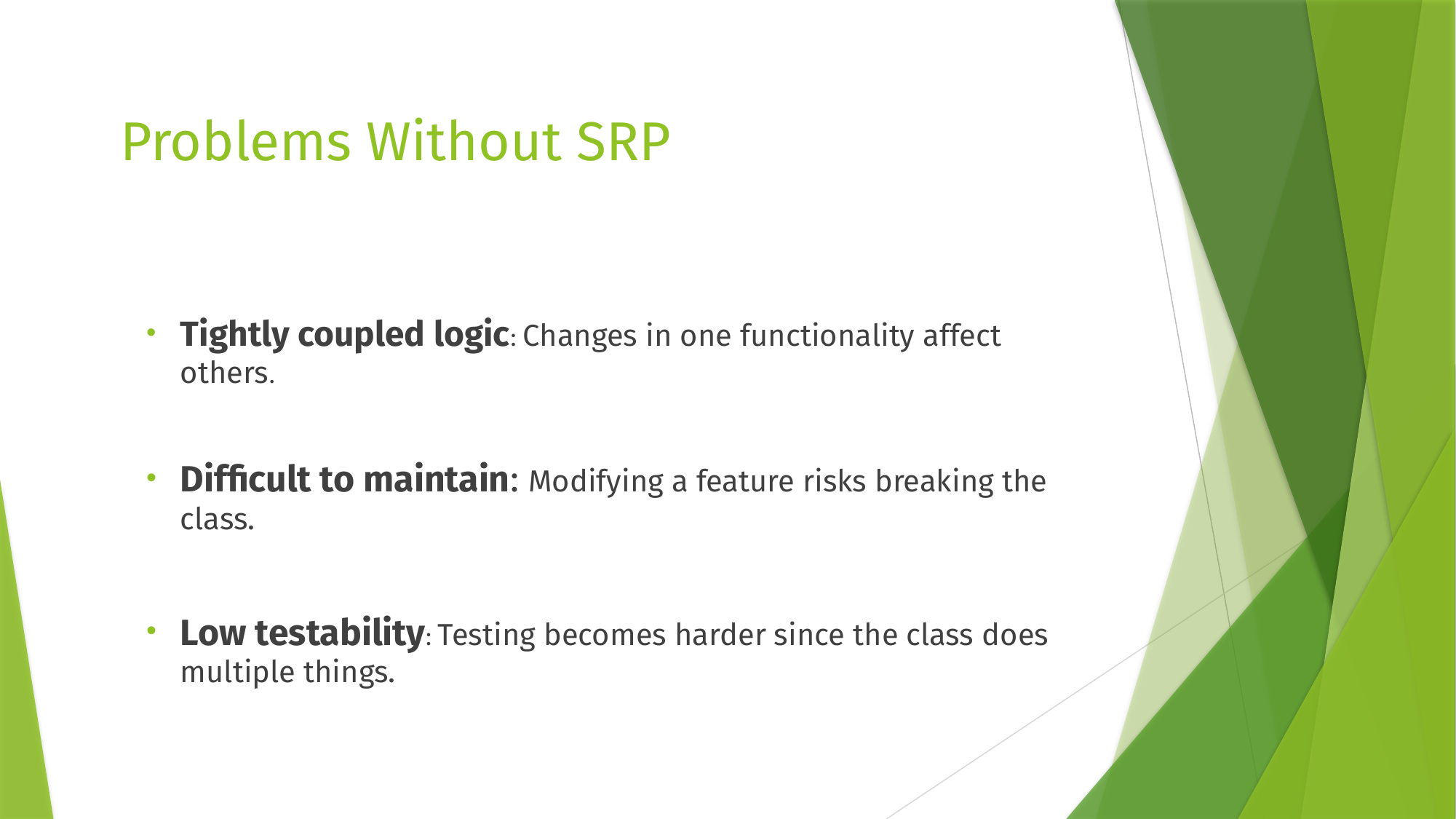

# Problems Without SRP

Tightly coupled logic: Changes in one functionality affect others.

Difficult to maintain: Modifying a feature risks breaking the class.

Low testability: Testing becomes harder since the class does multiple things.